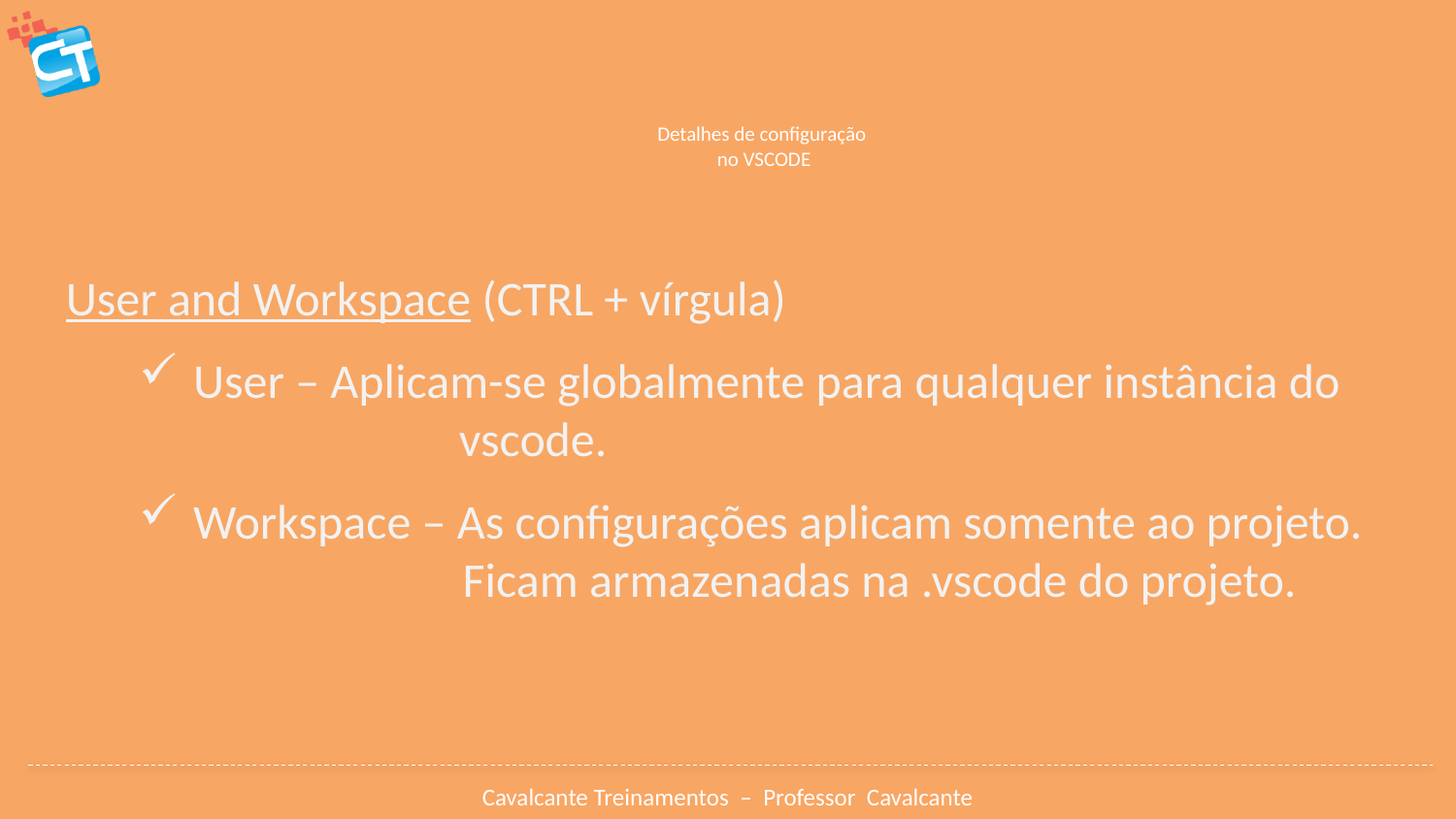

# Detalhes de configuração no VSCODE
User and Workspace (CTRL + vírgula)
User – Aplicam-se globalmente para qualquer instância do 		           vscode.
Workspace – As configurações aplicam somente ao projeto.
   Ficam armazenadas na .vscode do projeto.